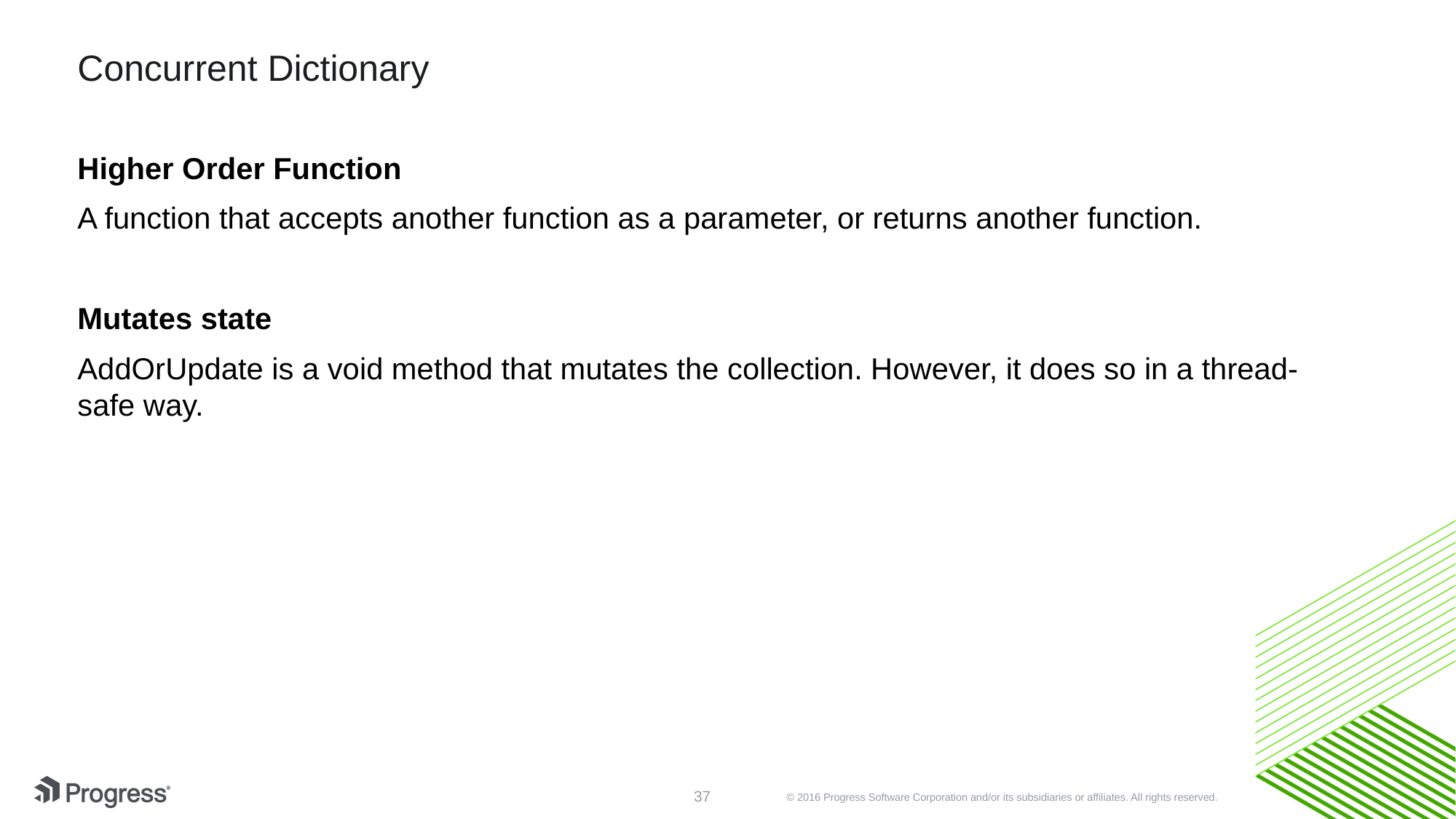

# Concurrent Dictionary
Higher Order Function
A function that accepts another function as a parameter, or returns another function.

Mutates state
AddOrUpdate is a void method that mutates the collection. However, it does so in a thread-safe way.